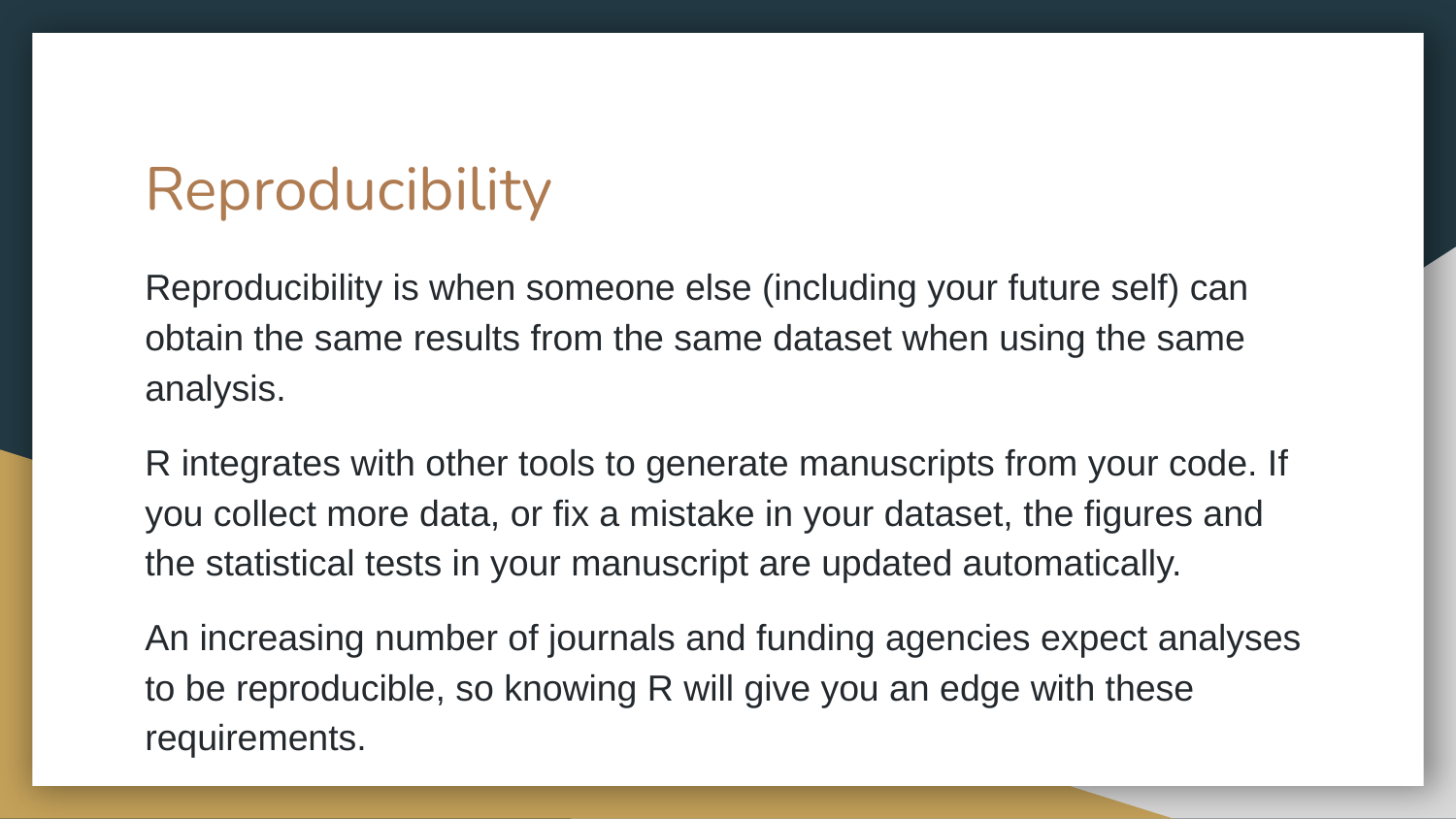

# Reproducibility
Reproducibility is when someone else (including your future self) can obtain the same results from the same dataset when using the same analysis.
R integrates with other tools to generate manuscripts from your code. If you collect more data, or fix a mistake in your dataset, the figures and the statistical tests in your manuscript are updated automatically.
An increasing number of journals and funding agencies expect analyses to be reproducible, so knowing R will give you an edge with these requirements.